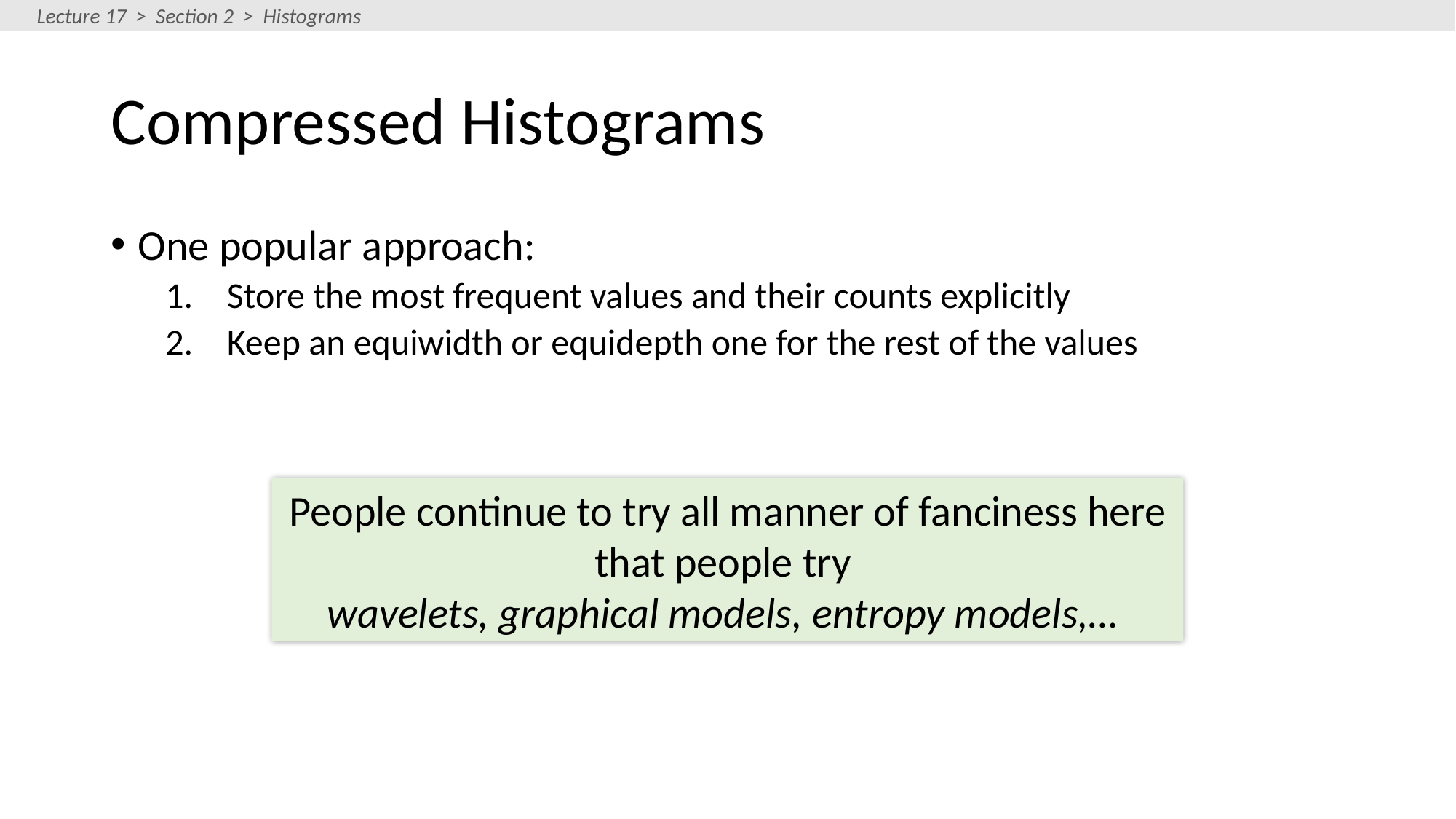

Lecture 17  >  Section 2  >  Histograms
# Compressed Histograms
One popular approach:
Store the most frequent values and their counts explicitly
Keep an equiwidth or equidepth one for the rest of the values

People continue to try all manner of fanciness here that people try
wavelets, graphical models, entropy models,…